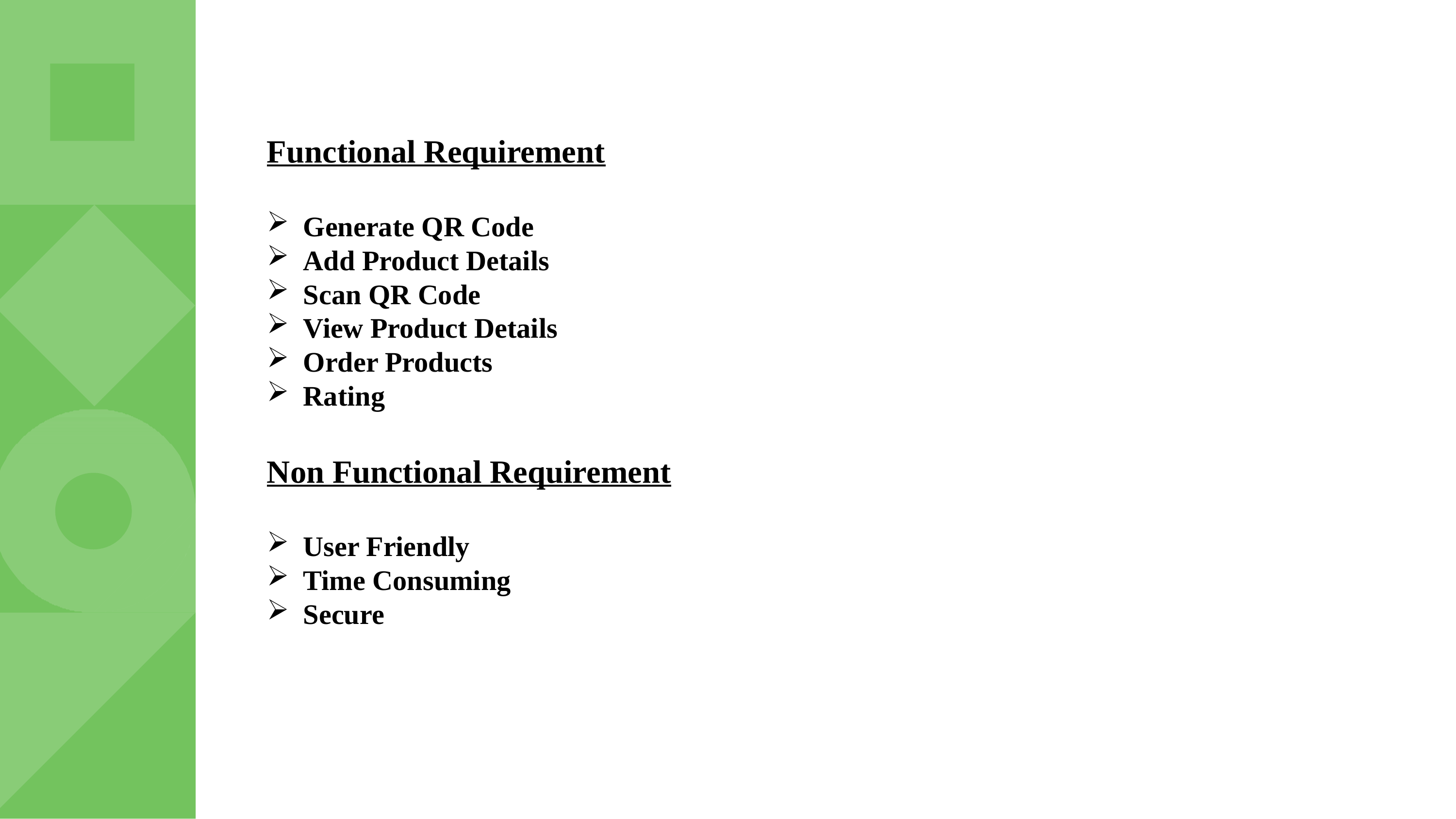

Functional Requirement

Generate QR Code
Add Product Details
Scan QR Code
View Product Details
Order Products
Rating

Non Functional Requirement

User Friendly
Time Consuming
Secure